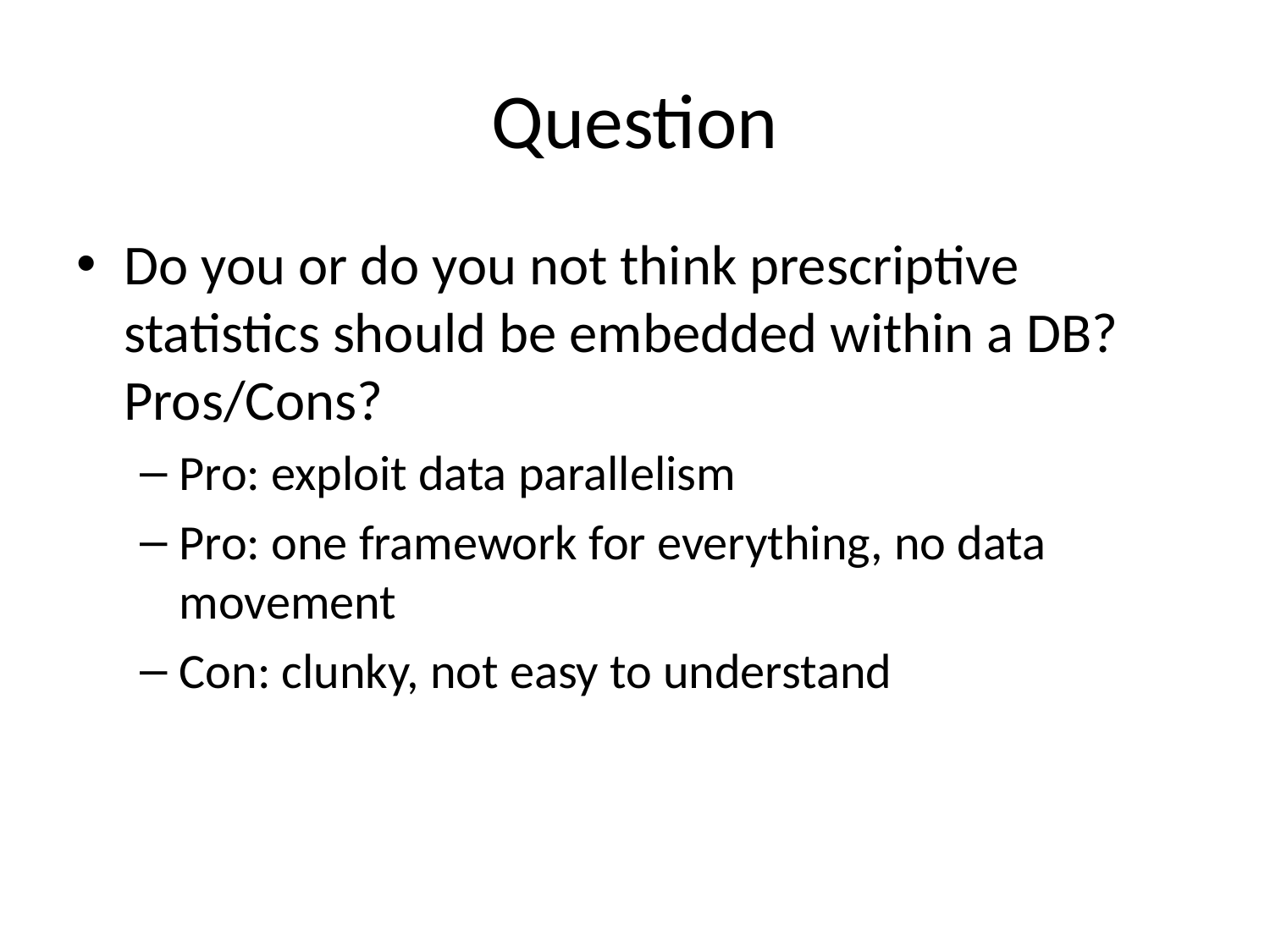

# Question
Do you or do you not think prescriptive statistics should be embedded within a DB? Pros/Cons?
Pro: exploit data parallelism
Pro: one framework for everything, no data movement
Con: clunky, not easy to understand